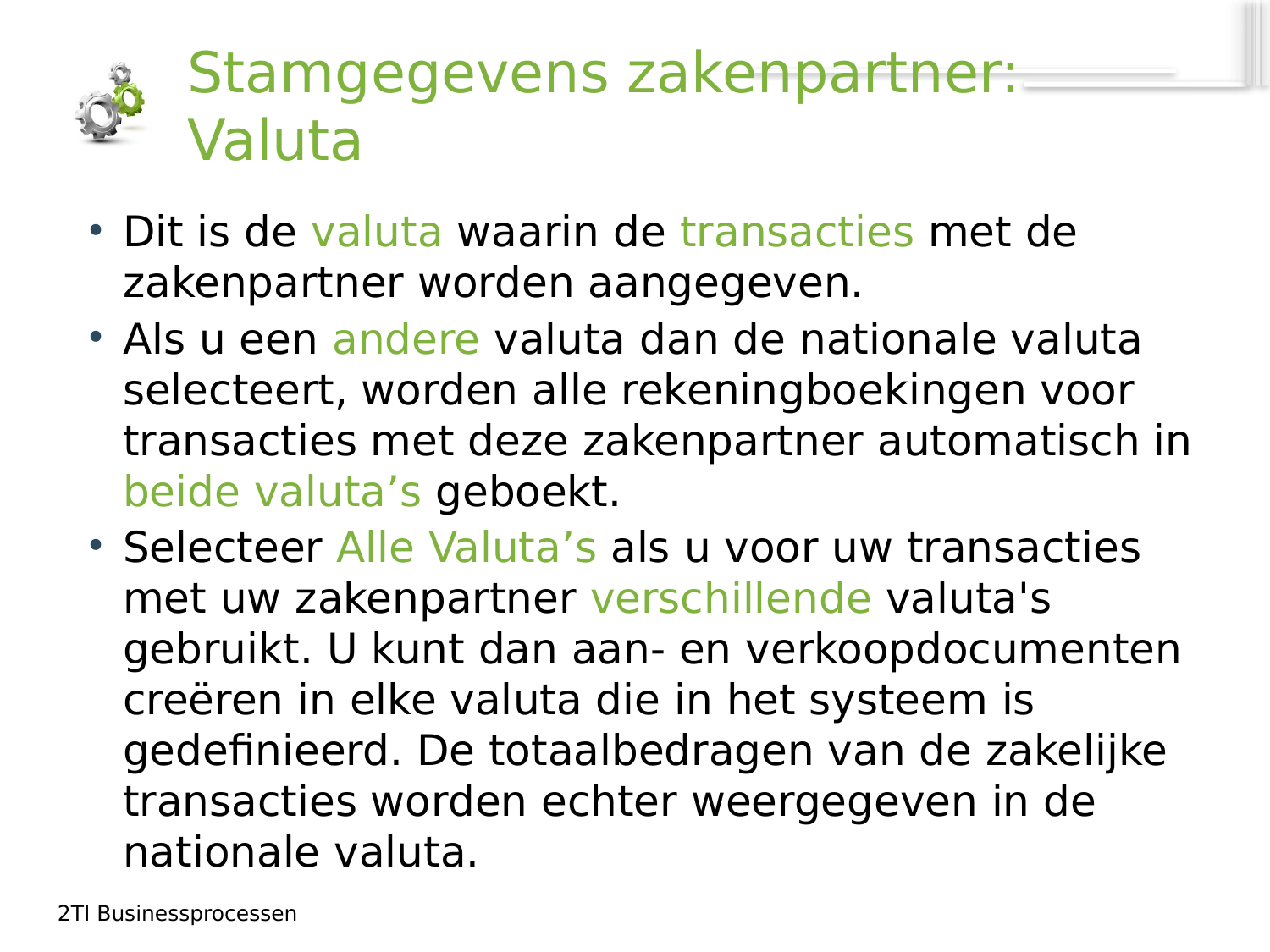

# Stamgegevens zakenpartner: Valuta
Dit is de valuta waarin de transacties met de zakenpartner worden aangegeven.
Als u een andere valuta dan de nationale valuta selecteert, worden alle rekeningboekingen voor transacties met deze zakenpartner automatisch in beide valuta’s geboekt.
Selecteer Alle Valuta’s als u voor uw transacties met uw zakenpartner verschillende valuta's gebruikt. U kunt dan aan- en verkoopdocumenten creëren in elke valuta die in het systeem is gedefinieerd. De totaalbedragen van de zakelijke transacties worden echter weergegeven in de nationale valuta.